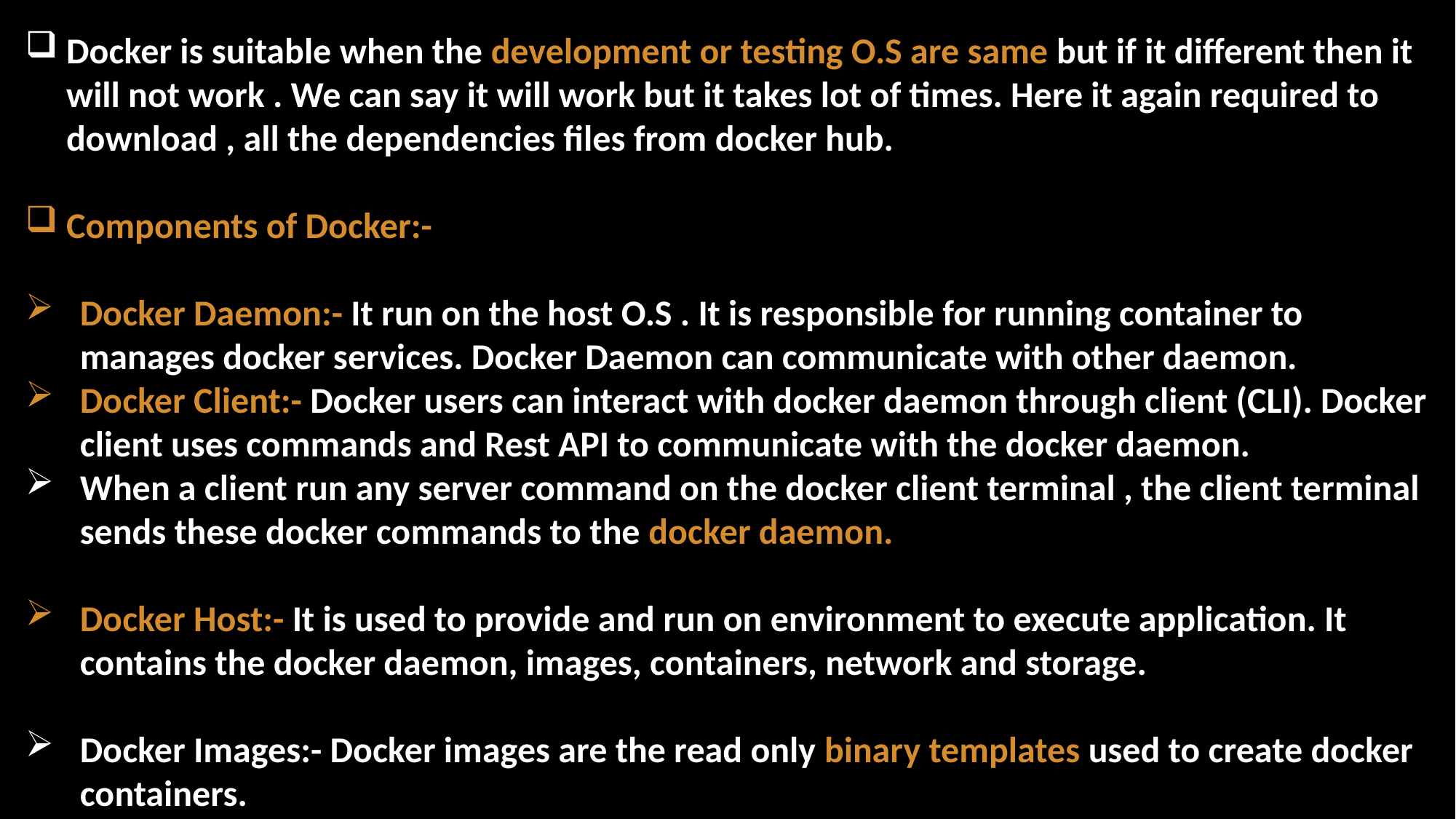

Docker is suitable when the development or testing O.S are same but if it different then it will not work . We can say it will work but it takes lot of times. Here it again required to download , all the dependencies files from docker hub.

Components of Docker:-

Docker Daemon:- It run on the host O.S . It is responsible for running container to manages docker services. Docker Daemon can communicate with other daemon.
Docker Client:- Docker users can interact with docker daemon through client (CLI). Docker client uses commands and Rest API to communicate with the docker daemon.
When a client run any server command on the docker client terminal , the client terminal sends these docker commands to the docker daemon.

Docker Host:- It is used to provide and run on environment to execute application. It contains the docker daemon, images, containers, network and storage.

Docker Images:- Docker images are the read only binary templates used to create docker containers.